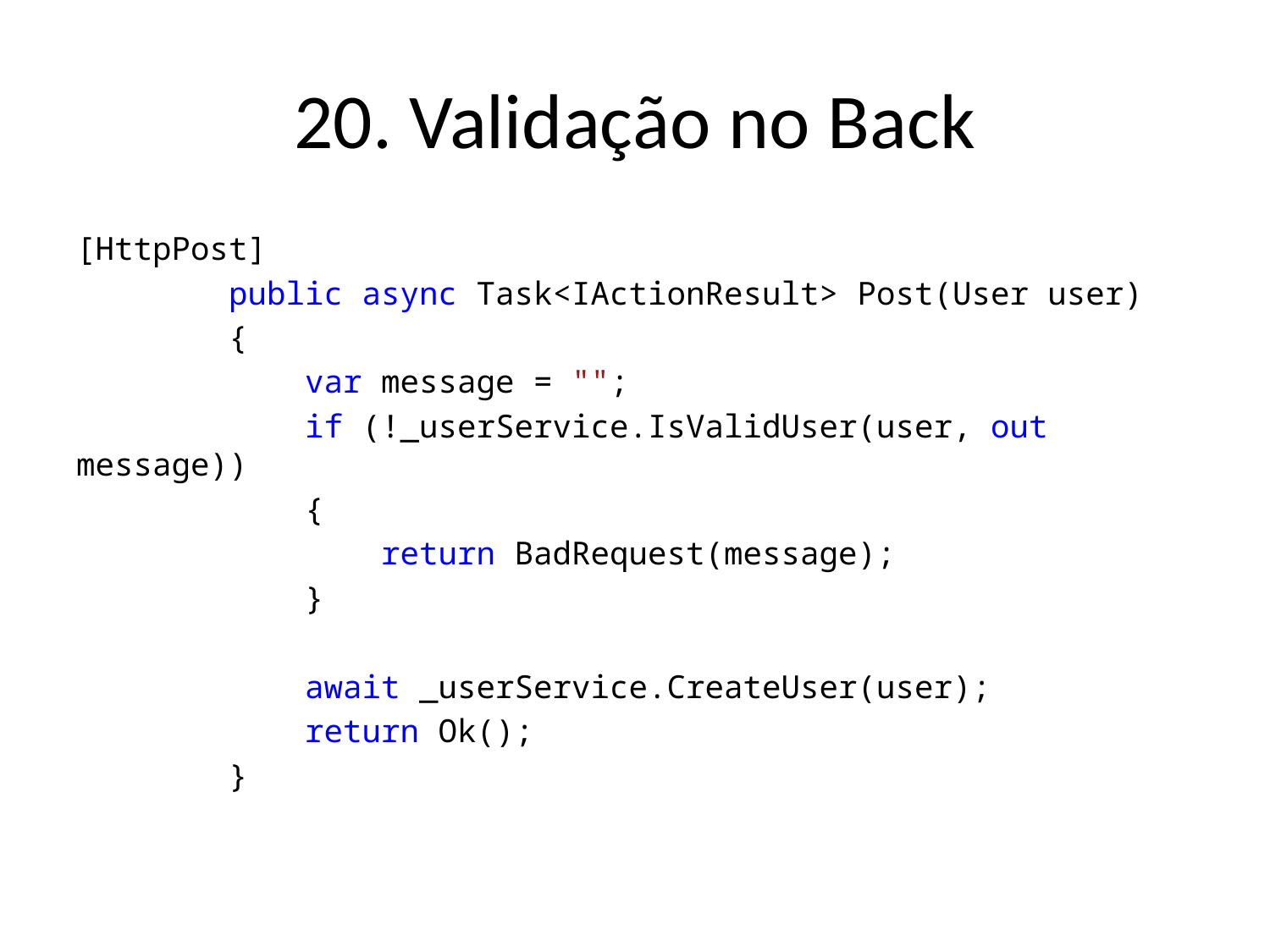

# 20. Validação no Back
[HttpPost]
        public async Task<IActionResult> Post(User user)
        {
            var message = "";
            if (!_userService.IsValidUser(user, out message))
            {
                return BadRequest(message);
            }

            await _userService.CreateUser(user);
            return Ok();
        }